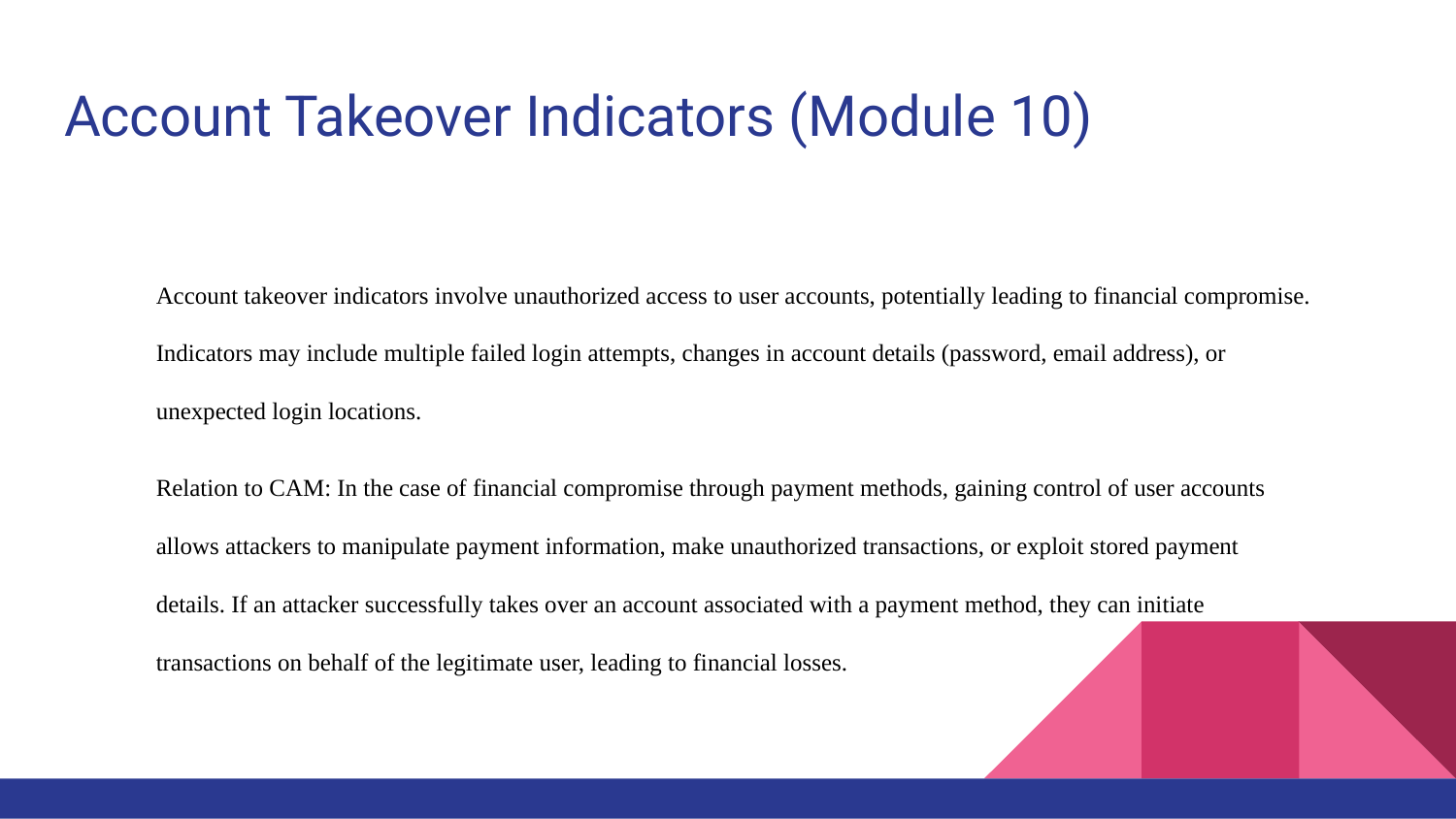

# Account Takeover Indicators (Module 10)
Account takeover indicators involve unauthorized access to user accounts, potentially leading to financial compromise. Indicators may include multiple failed login attempts, changes in account details (password, email address), or unexpected login locations.
Relation to CAM: In the case of financial compromise through payment methods, gaining control of user accounts allows attackers to manipulate payment information, make unauthorized transactions, or exploit stored payment details. If an attacker successfully takes over an account associated with a payment method, they can initiate transactions on behalf of the legitimate user, leading to financial losses.